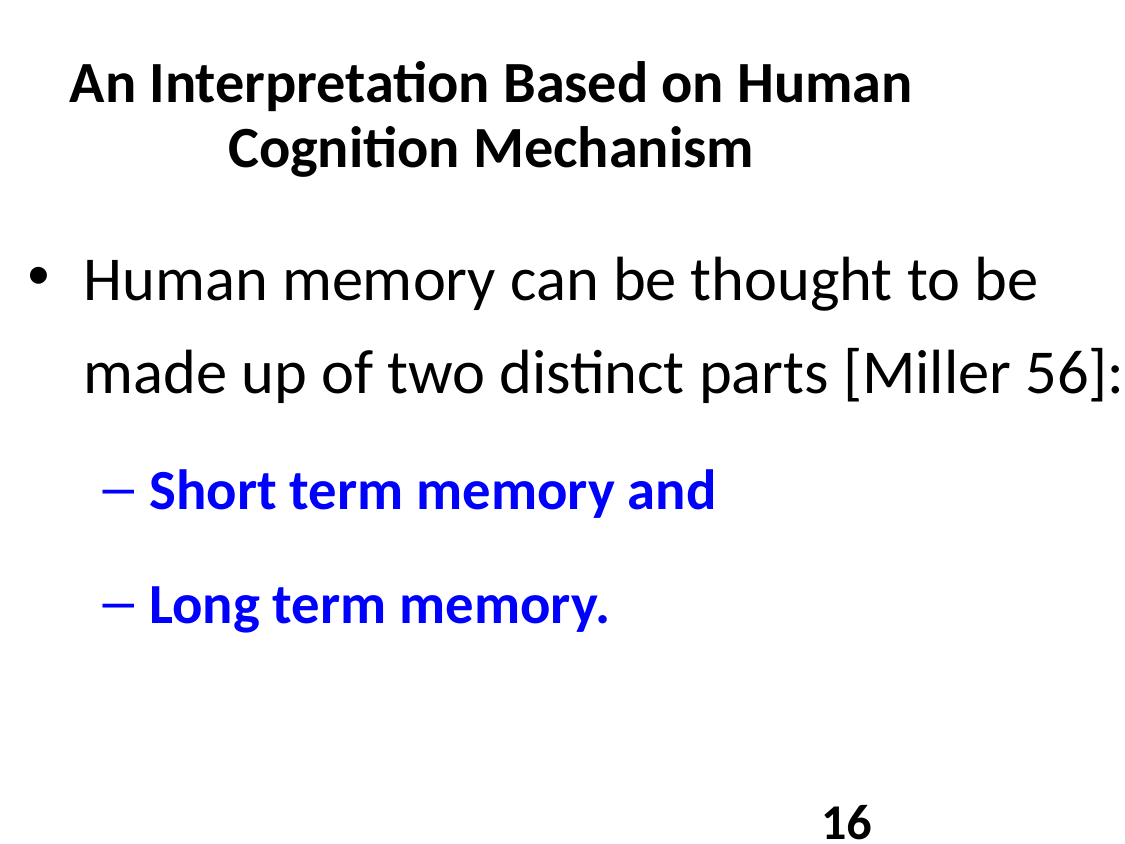

# An Interpretation Based on Human Cognition Mechanism
Human memory can be thought to be made up of two distinct parts [Miller 56]:
Short term memory and
Long term memory.
16